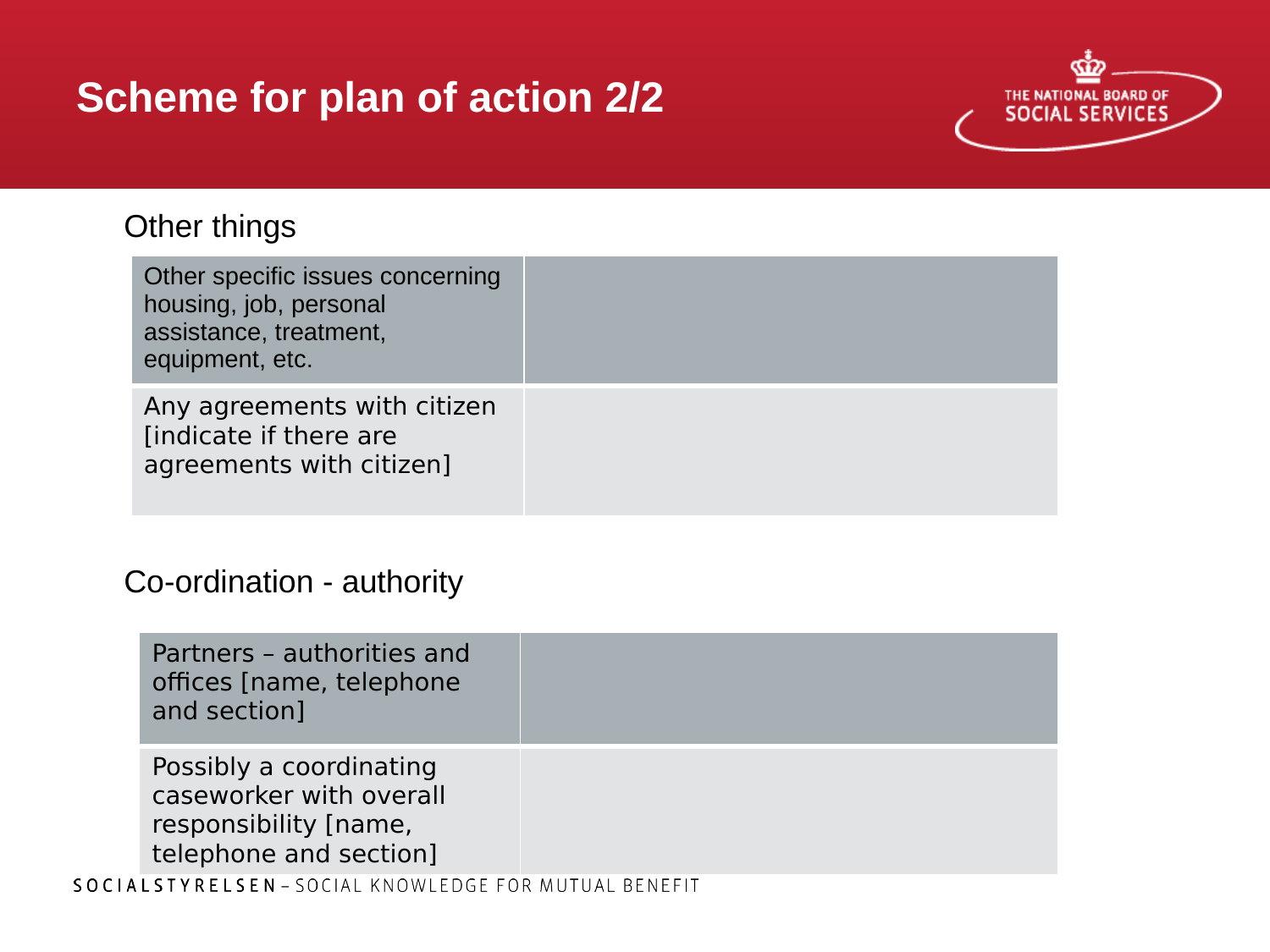

# Scheme for plan of action 2/2
	Other things

	Co-ordination - authority
| Other specific issues concerning housing, job, personal assistance, treatment, equipment, etc. |  |
| --- | --- |
| Any agreements with citizen [indicate if there are agreements with citizen] |  |
| Partners – authorities and offices [name, telephone and section] |  |
| --- | --- |
| Possibly a coordinating caseworker with overall responsibility [name, telephone and section] |  |